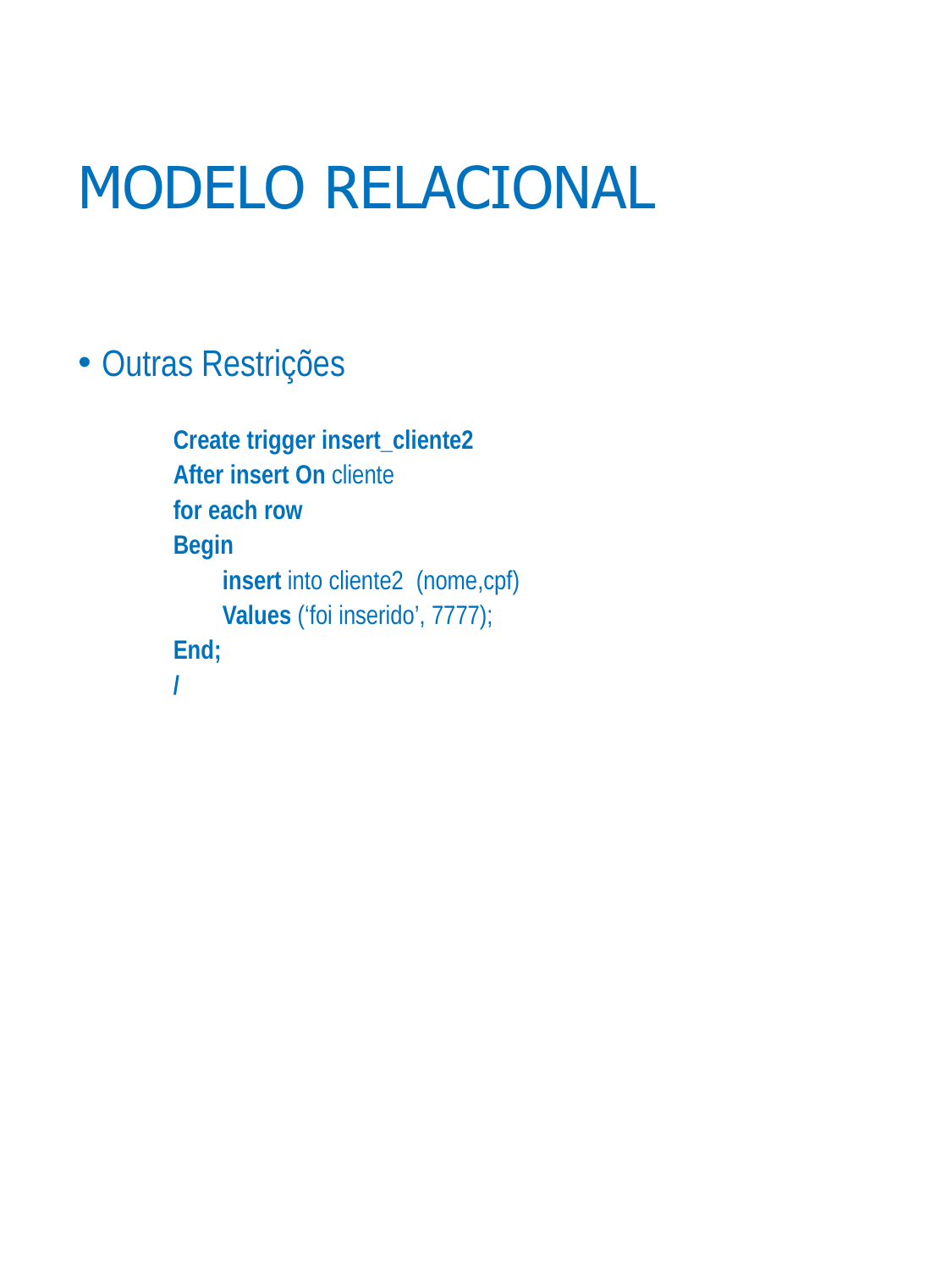

# MODELO RELACIONAL
Outras Restrições

Create trigger insert_cliente2
After insert On cliente
for each row
Begin
        insert into cliente2  (nome,cpf)
        Values (‘foi inserido’, 7777);
End;
/